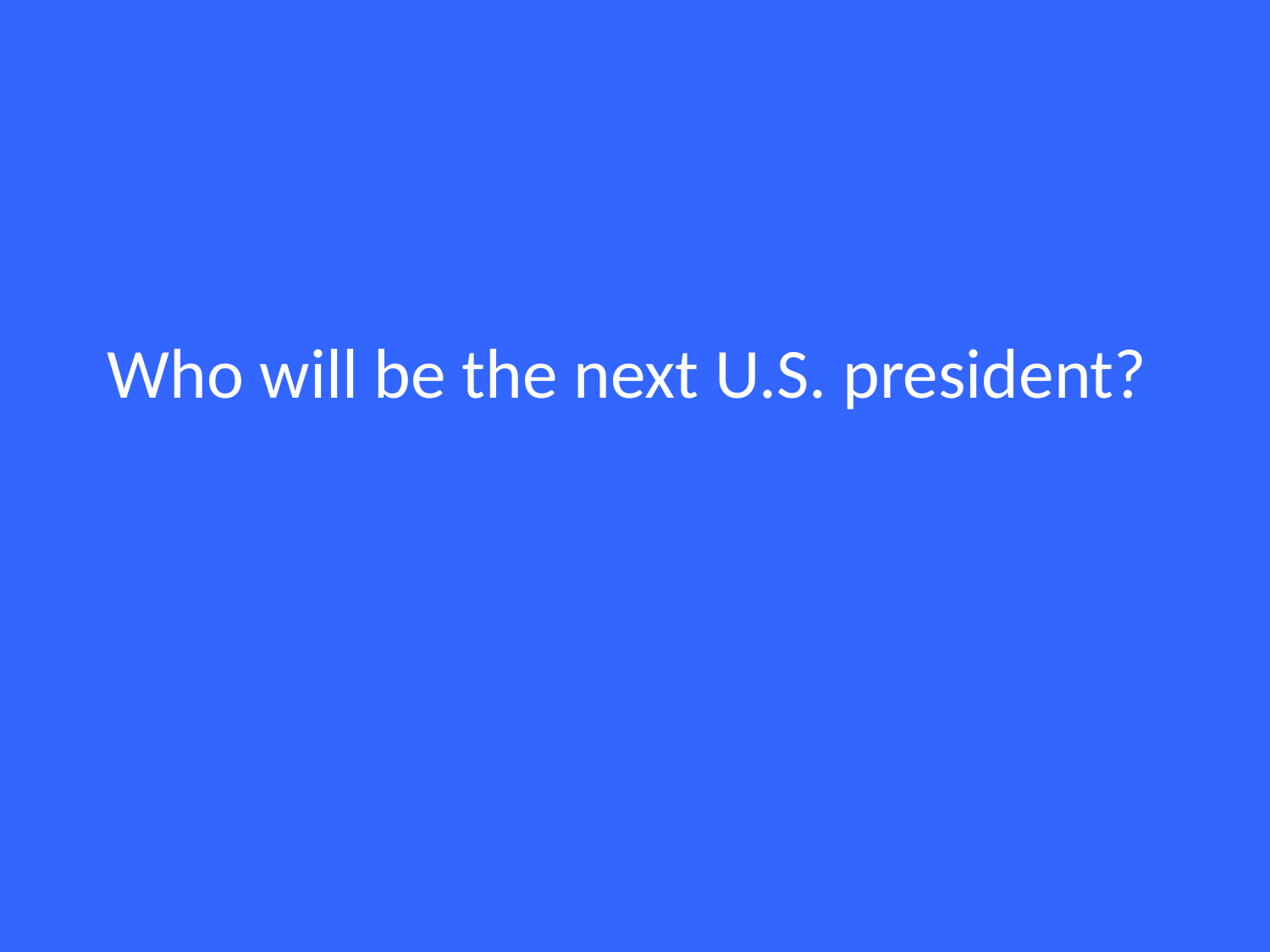

Who will be the next U.S. president?